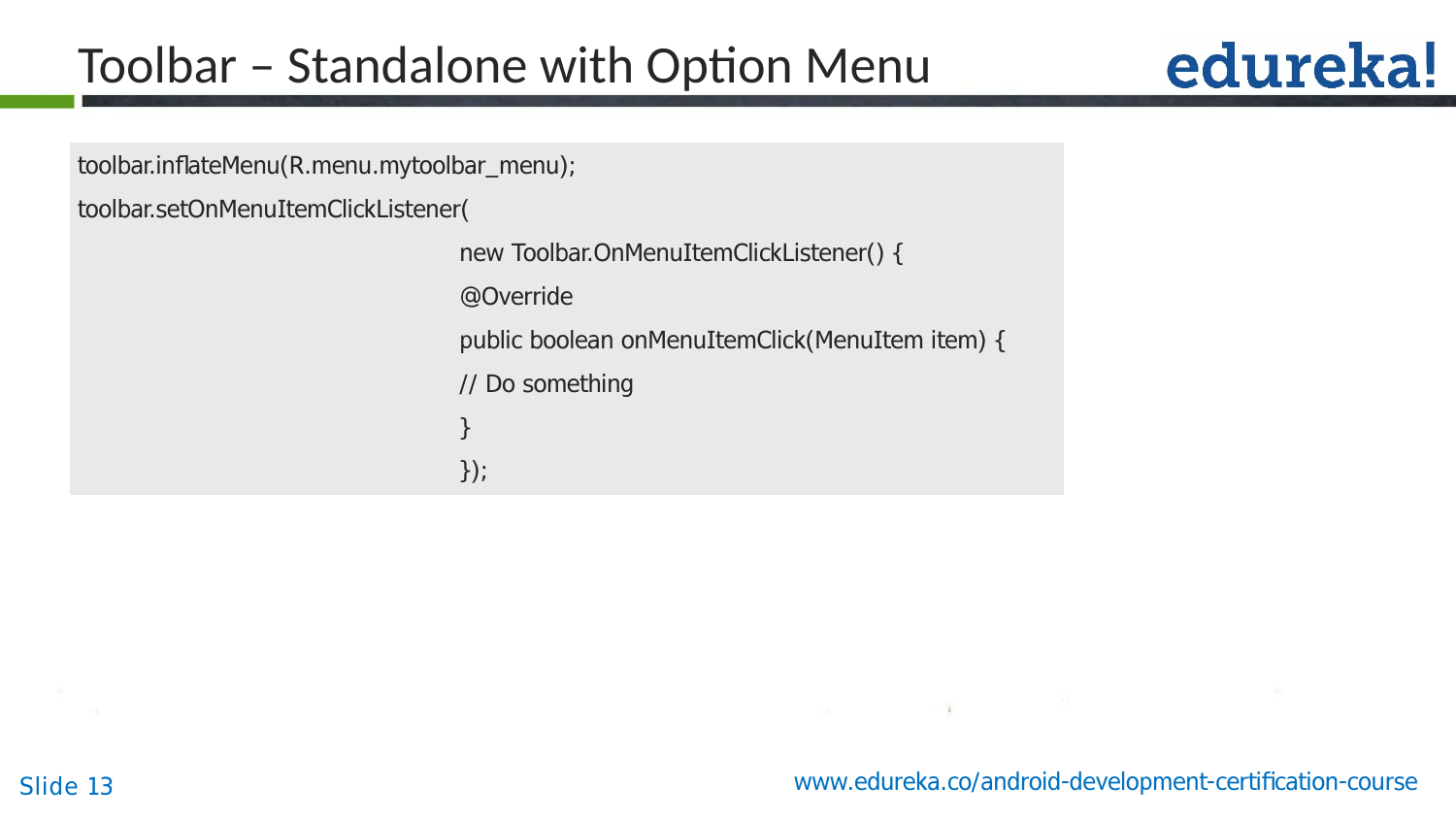

Toolbar – Standalone with Option Menu
toolbar.inflateMenu(R.menu.mytoolbar_menu);
toolbar.setOnMenuItemClickListener(
new Toolbar.OnMenuItemClickListener() {
@Override
public boolean onMenuItemClick(MenuItem item) {
// Do something
}
});